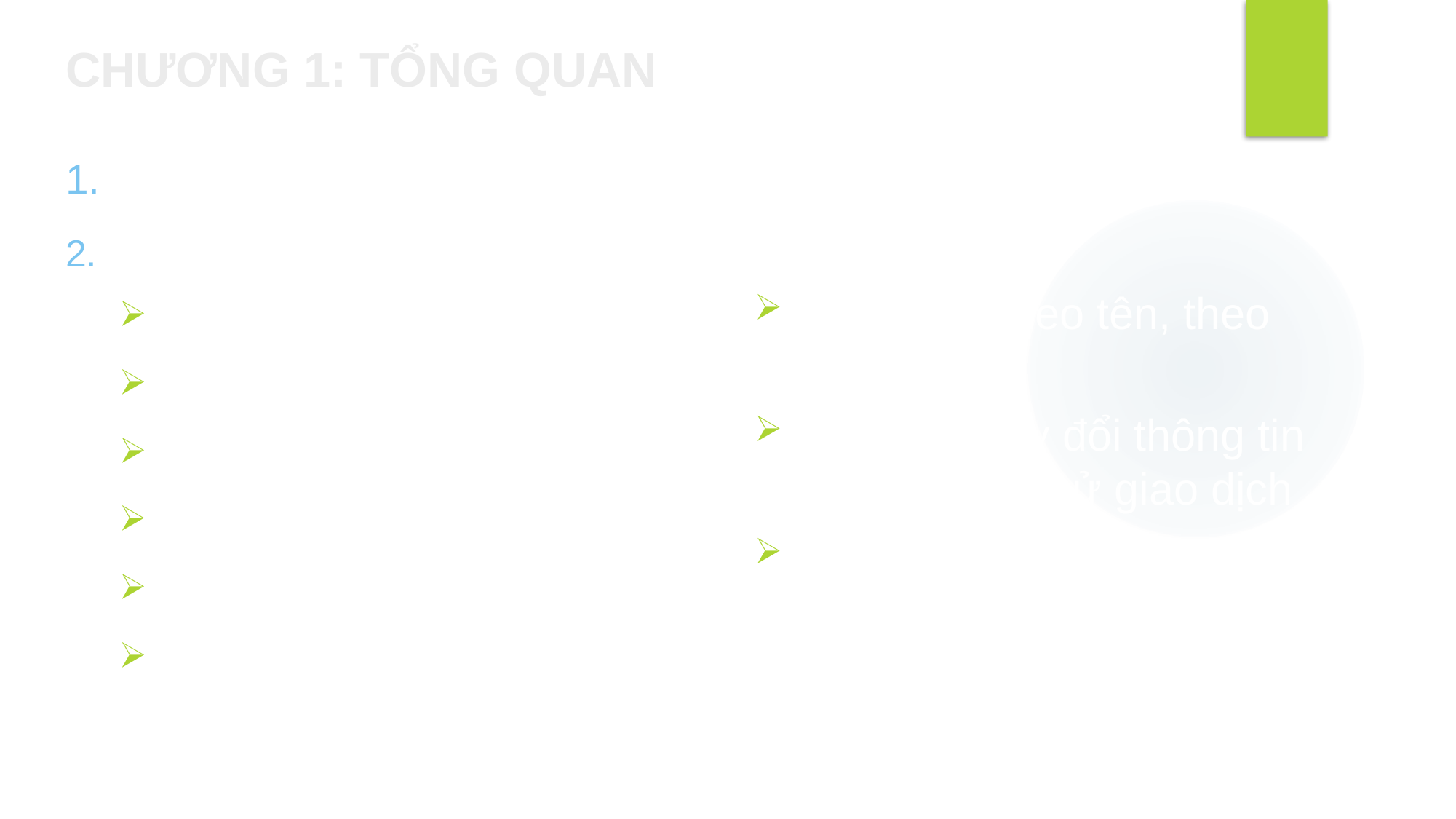

# CHƯƠNG 1: TỔNG QUAN
Lý do chọn đề tài
Các chức năng chính
Quản lý nhân viên
Quản lý sản phẩm
Quản lý tin tức
Quản lý hóa đơn
Quản lý bình luận, đánh giá
Đặt hàng, thanh toán

Tìm kiếm (theo tên, theo giá…)
Quản lý, thay đổi thông tin cá nhân, lịch sử giao dịch
Trưng bày sản phẩm (theo loại, theo nhà cung cấp…